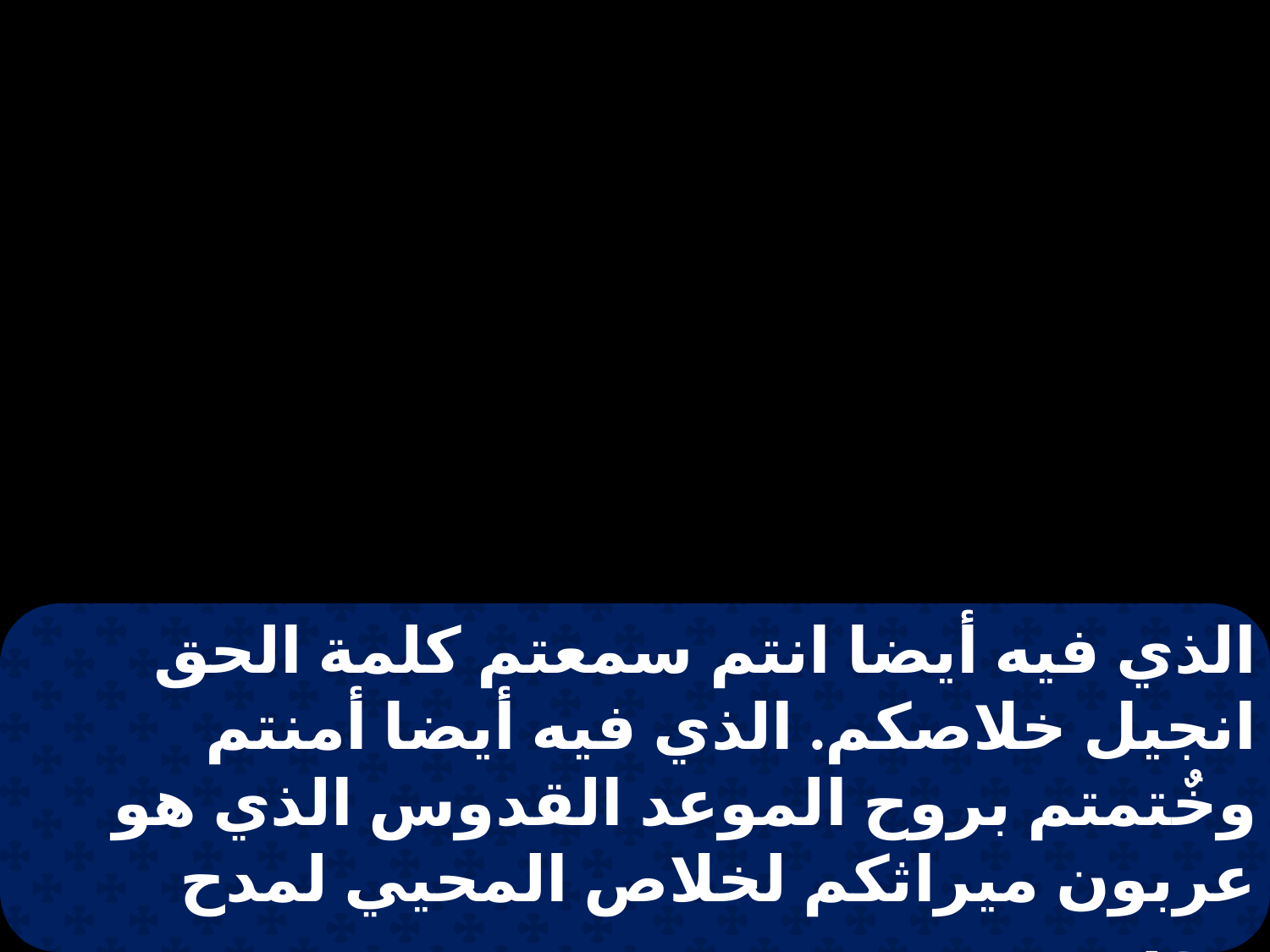

الذي فيه أيضا انتم سمعتم كلمة الحق انجيل خلاصكم. الذي فيه أيضا أمنتم وخٌتمتم بروح الموعد القدوس الذي هو عربون ميراثكم لخلاص المحيي لمدح مجده.